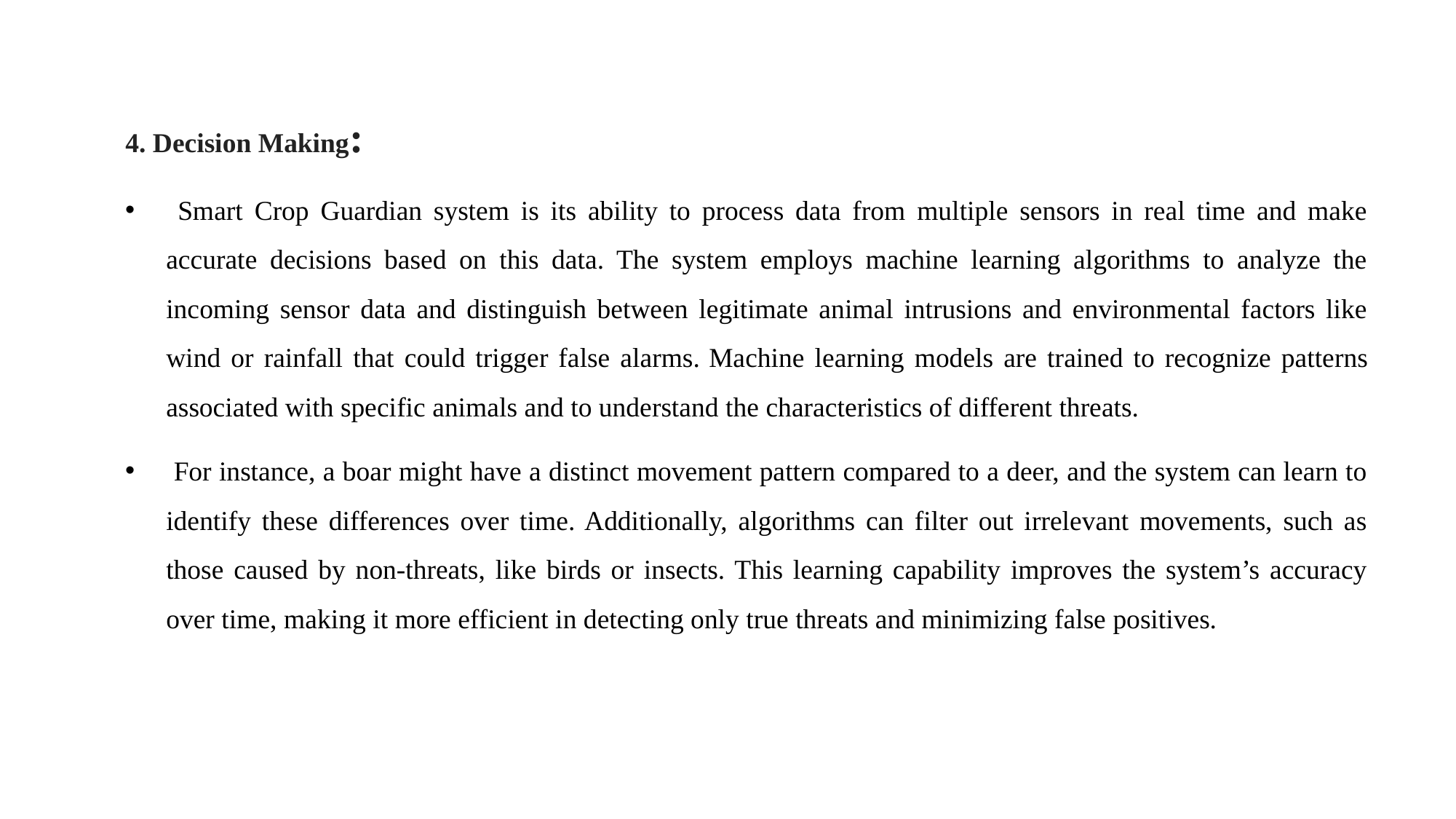

4. Decision Making:
 Smart Crop Guardian system is its ability to process data from multiple sensors in real time and make accurate decisions based on this data. The system employs machine learning algorithms to analyze the incoming sensor data and distinguish between legitimate animal intrusions and environmental factors like wind or rainfall that could trigger false alarms. Machine learning models are trained to recognize patterns associated with specific animals and to understand the characteristics of different threats.
 For instance, a boar might have a distinct movement pattern compared to a deer, and the system can learn to identify these differences over time. Additionally, algorithms can filter out irrelevant movements, such as those caused by non-threats, like birds or insects. This learning capability improves the system’s accuracy over time, making it more efficient in detecting only true threats and minimizing false positives.